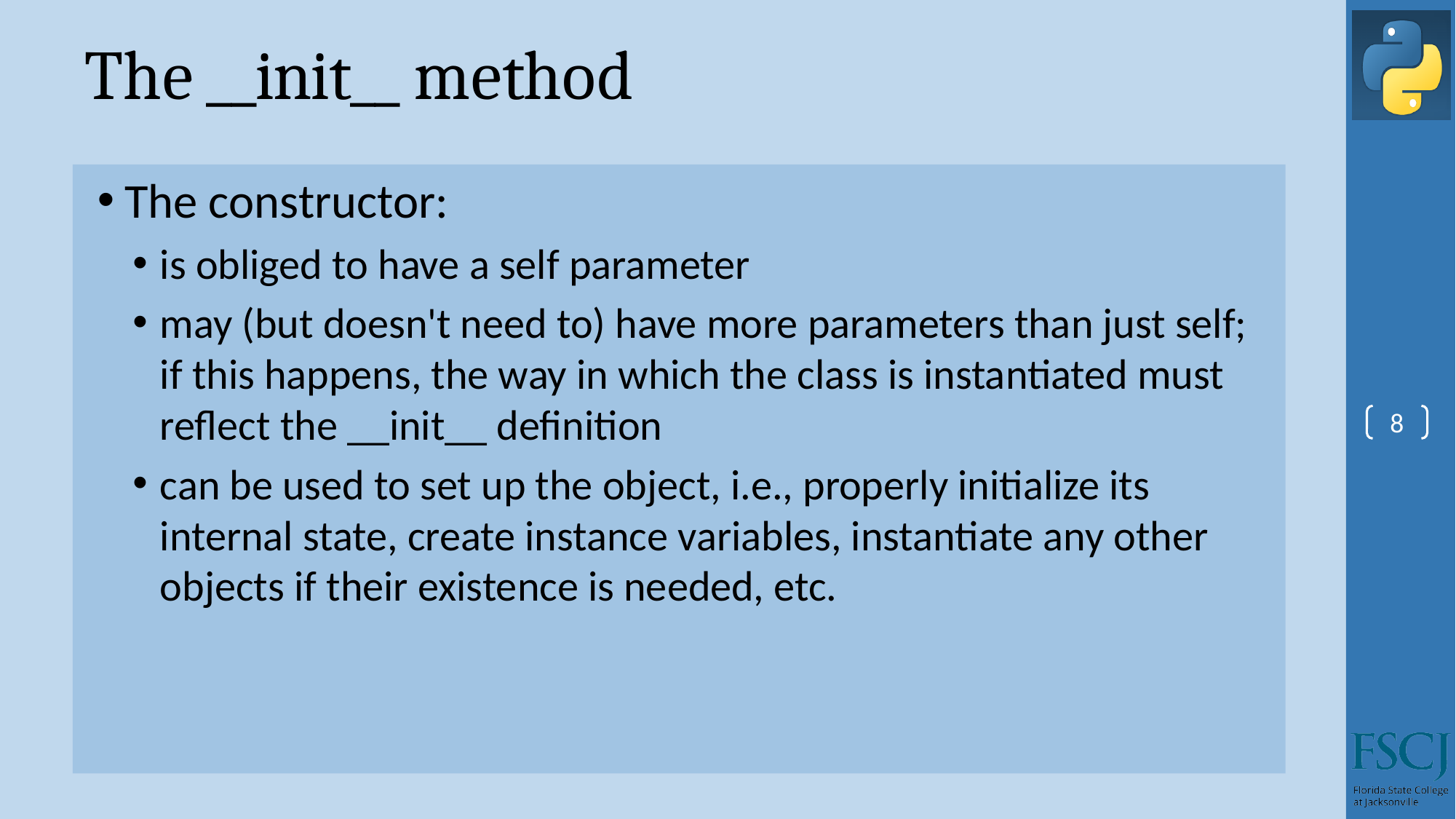

# The __init__ method
The constructor:
is obliged to have a self parameter
may (but doesn't need to) have more parameters than just self; if this happens, the way in which the class is instantiated must reflect the __init__ definition
can be used to set up the object, i.e., properly initialize its internal state, create instance variables, instantiate any other objects if their existence is needed, etc.
8